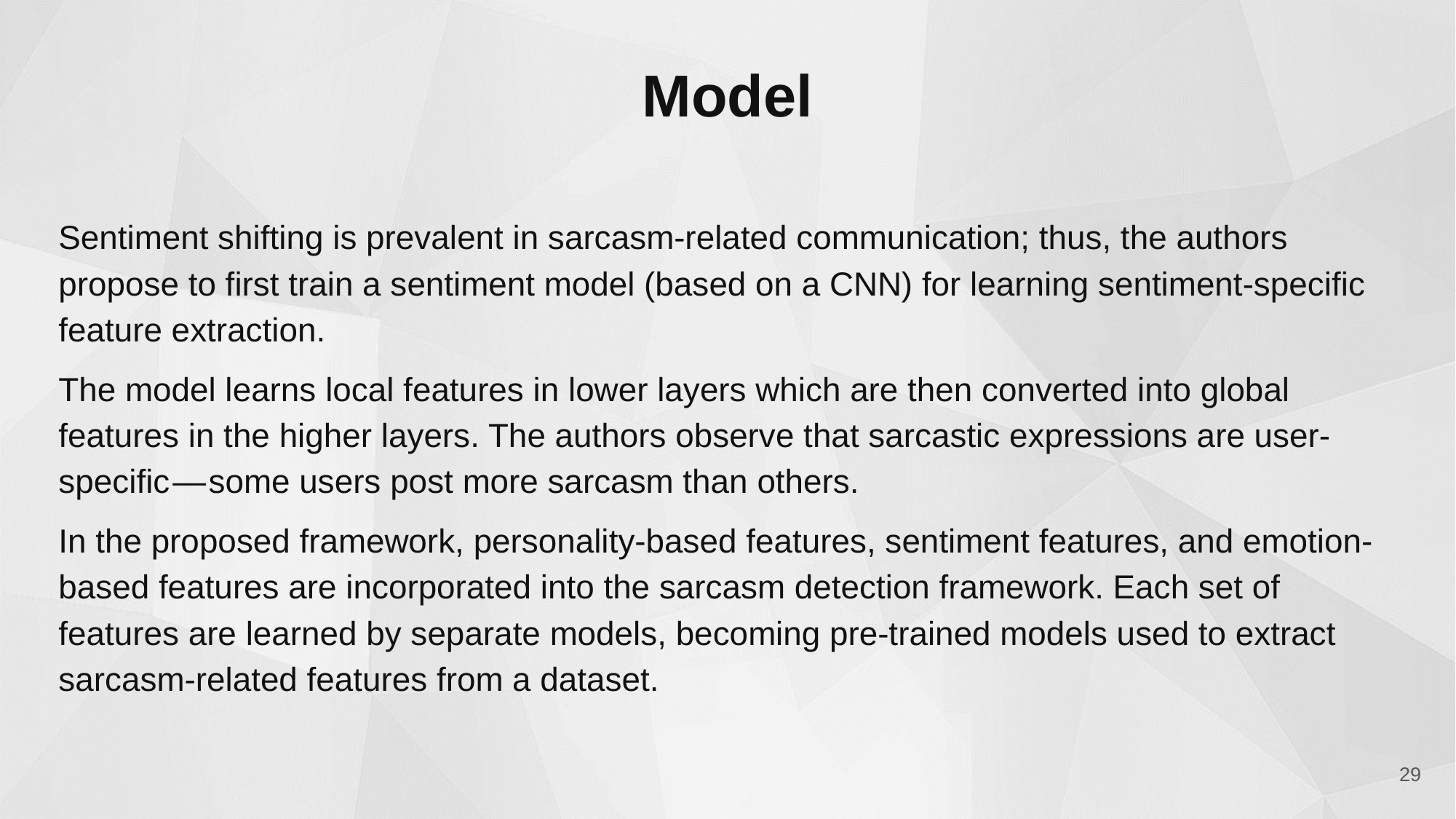

Model

Sentiment shifting is prevalent in sarcasm-related communication; thus, the authors propose to first train a sentiment model (based on a CNN) for learning sentiment-specific feature extraction.
The model learns local features in lower layers which are then converted into global features in the higher layers. The authors observe that sarcastic expressions are user-specific — some users post more sarcasm than others.
In the proposed framework, personality-based features, sentiment features, and emotion-based features are incorporated into the sarcasm detection framework. Each set of features are learned by separate models, becoming pre-trained models used to extract sarcasm-related features from a dataset.

29